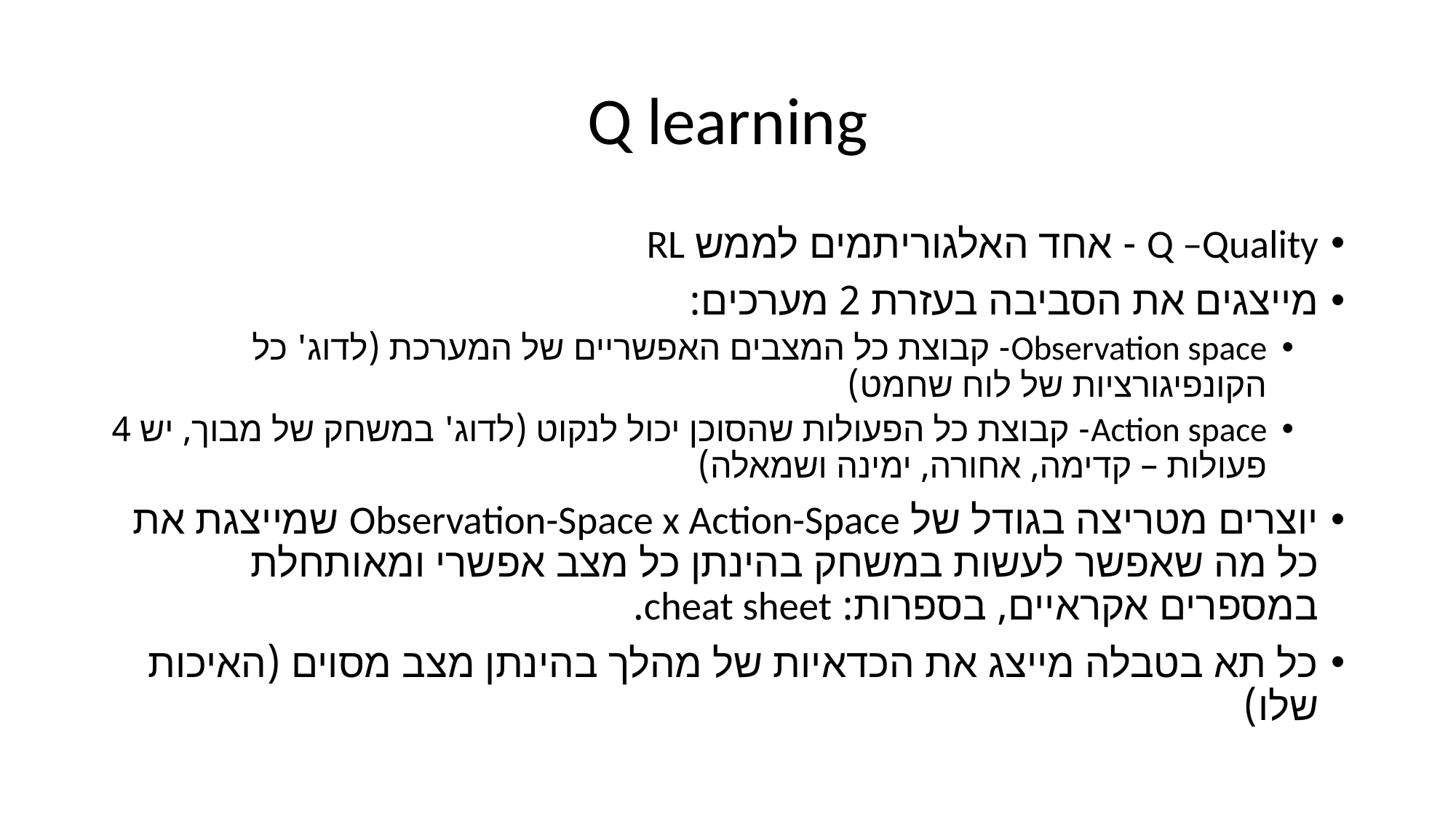

# Q learning
Q –Quality - אחד האלגוריתמים לממש RL
מייצגים את הסביבה בעזרת 2 מערכים:
Observation space- קבוצת כל המצבים האפשריים של המערכת (לדוג' כל הקונפיגורציות של לוח שחמט)
Action space- קבוצת כל הפעולות שהסוכן יכול לנקוט (לדוג' במשחק של מבוך, יש 4 פעולות – קדימה, אחורה, ימינה ושמאלה)
יוצרים מטריצה בגודל של Observation-Space x Action-Space שמייצגת את כל מה שאפשר לעשות במשחק בהינתן כל מצב אפשרי ומאותחלת במספרים אקראיים, בספרות: cheat sheet.
כל תא בטבלה מייצג את הכדאיות של מהלך בהינתן מצב מסוים (האיכות שלו)